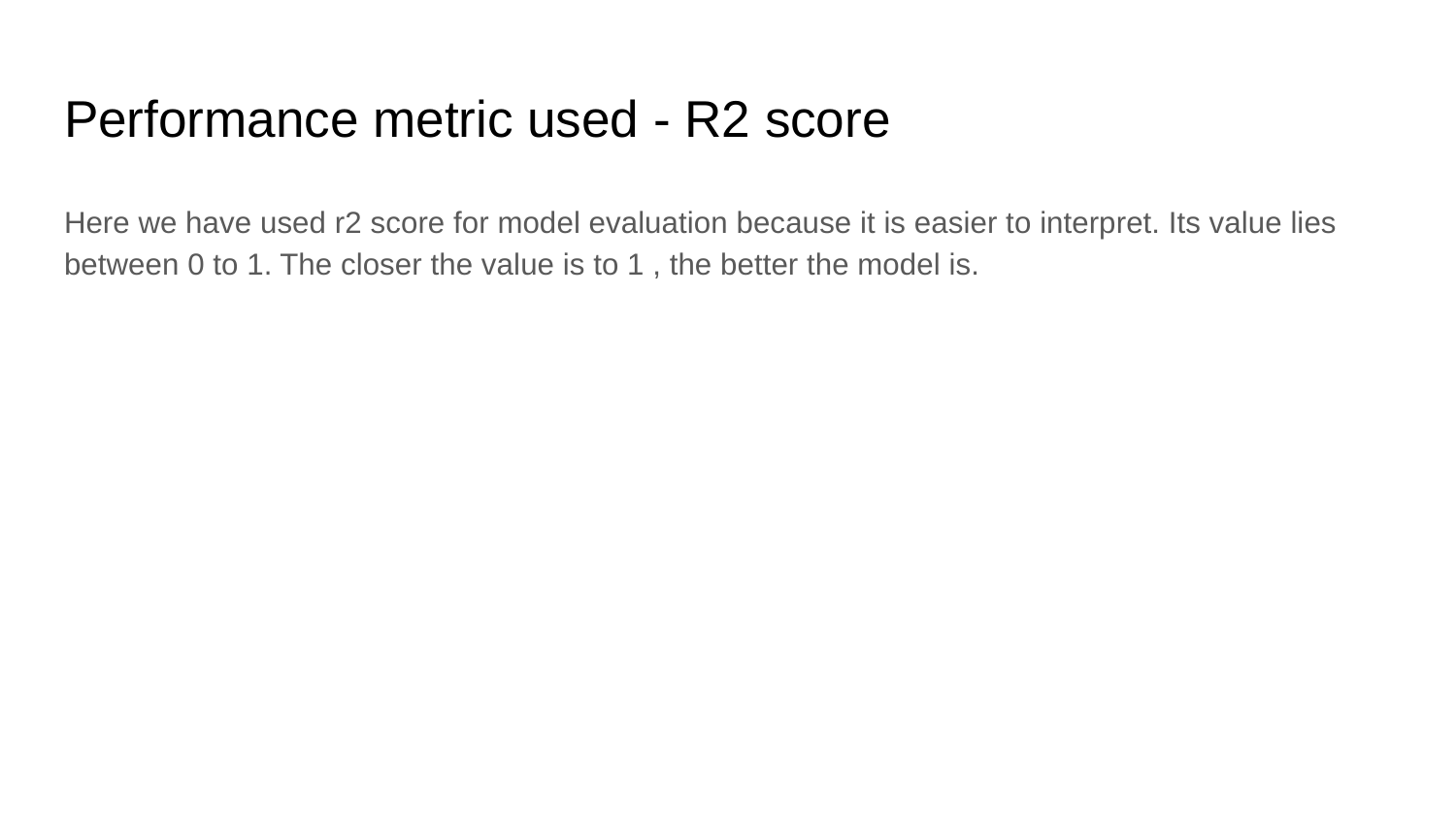

# Performance metric used - R2 score
Here we have used r2 score for model evaluation because it is easier to interpret. Its value lies between 0 to 1. The closer the value is to 1 , the better the model is.